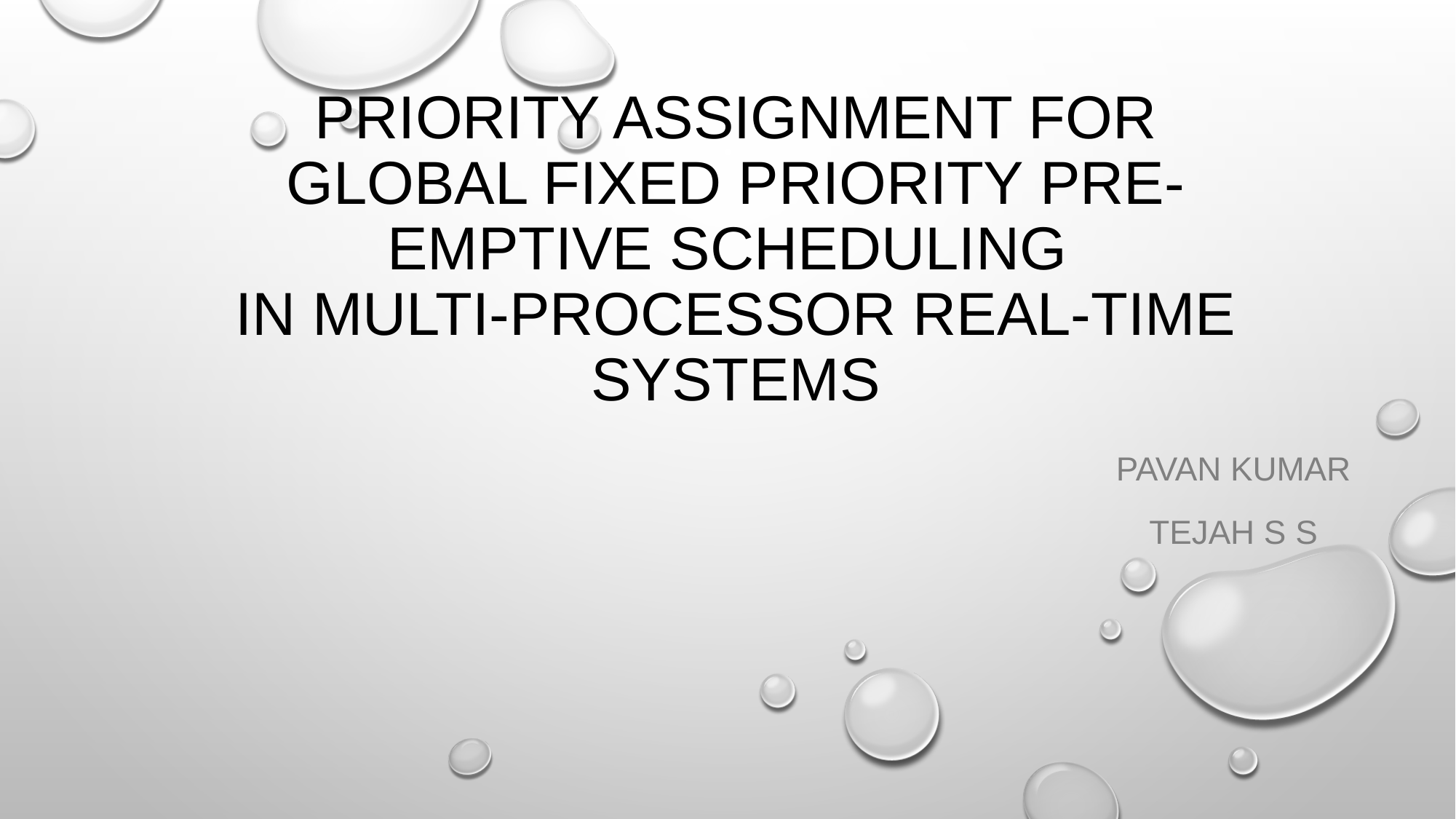

# PRIORITY ASSIGNMENT FOR GLOBAL FIXED PRIORITY PRE-EMPTIVE SCHEDULING IN MULTI-PROCESSOR REAL-TIME SYSTEMS
Pavan Kumar
Tejah S S